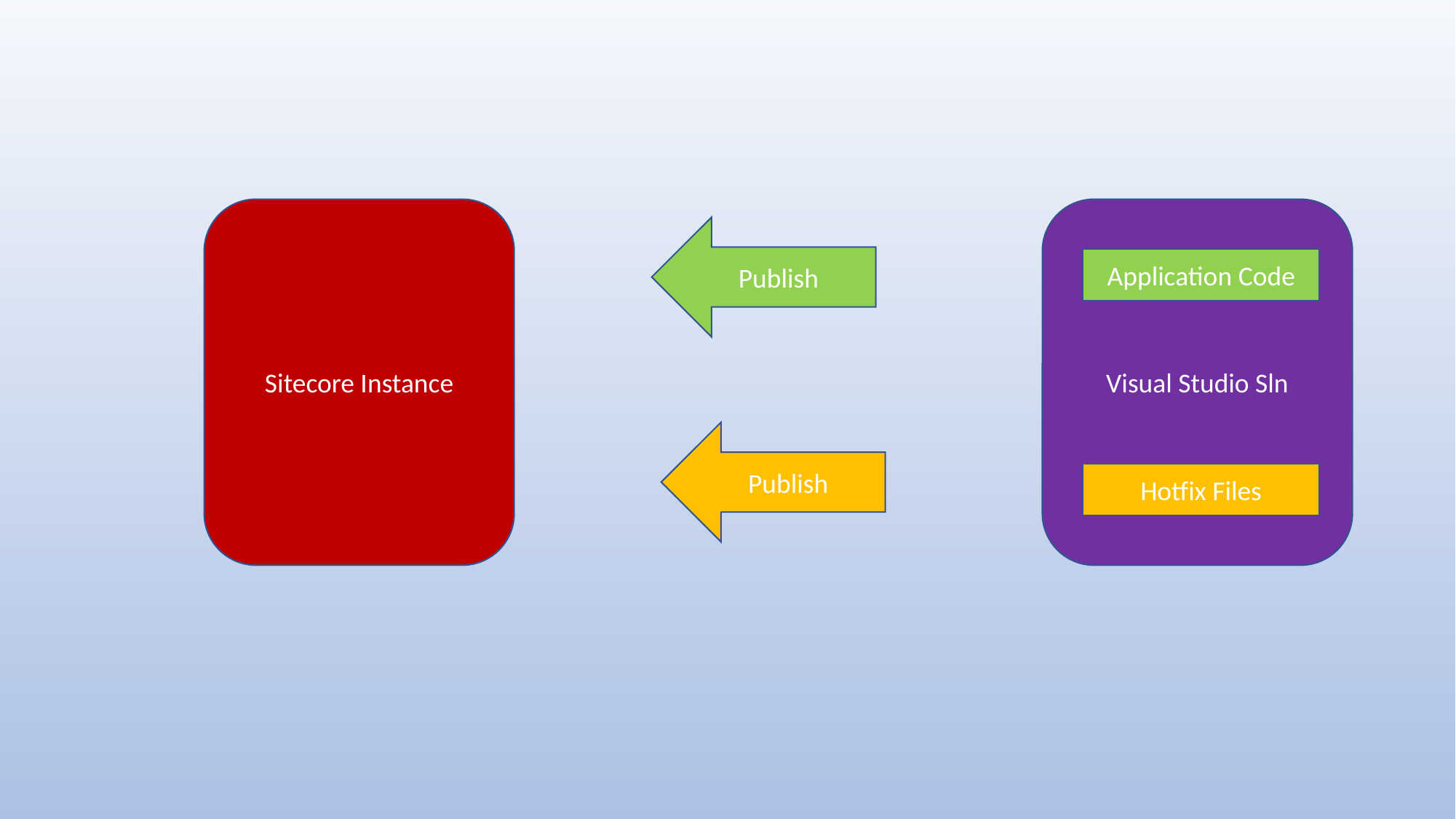

Visual Studio Sln
Sitecore Instance
Publish
Application Code
Publish
Hotfix Files